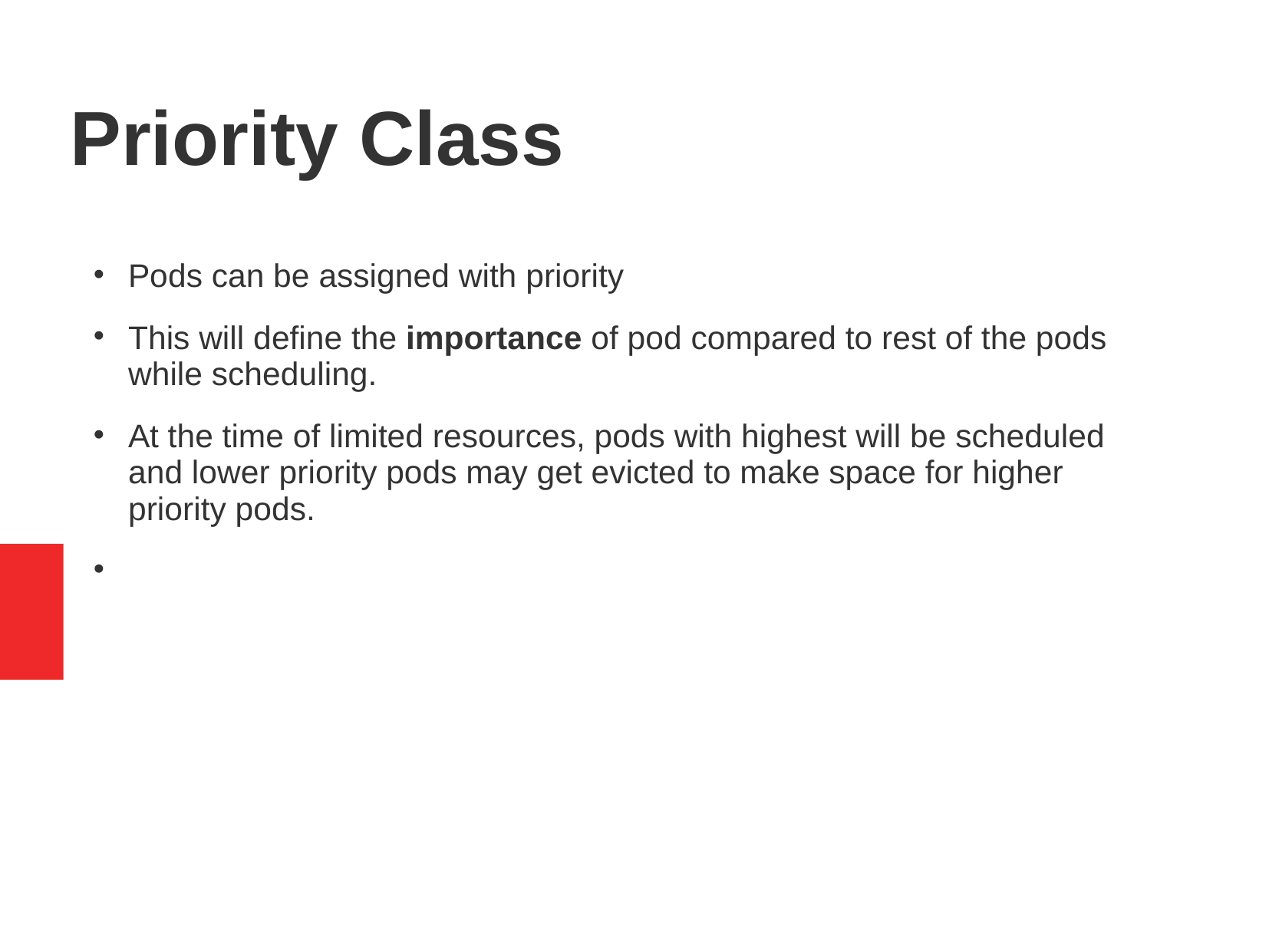

Priority Class
Pods can be assigned with priority
This will define the importance of pod compared to rest of the pods while scheduling.
At the time of limited resources, pods with highest will be scheduled and lower priority pods may get evicted to make space for higher priority pods.